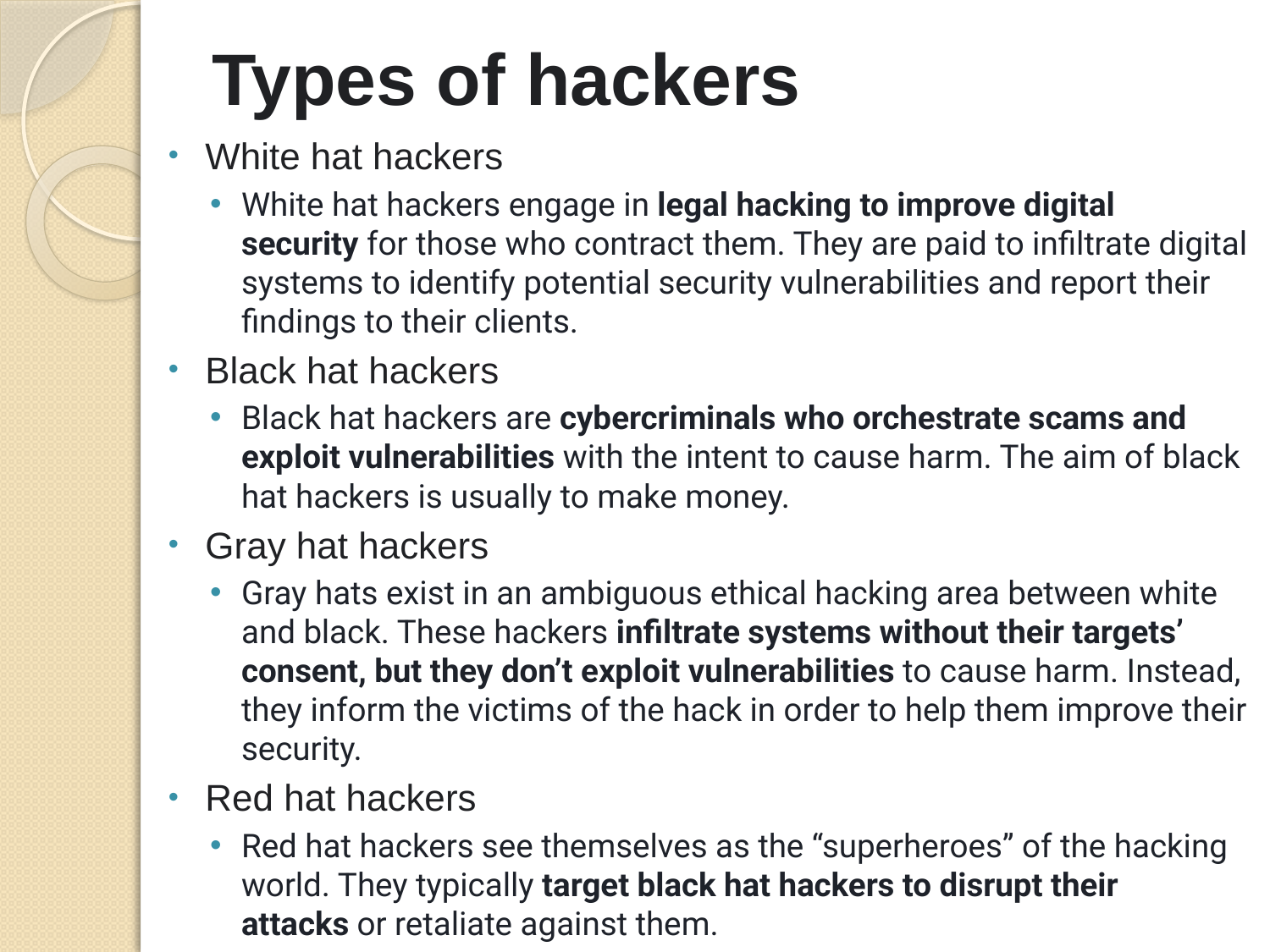

# Types of hackers
White hat hackers
White hat hackers engage in legal hacking to improve digital security for those who contract them. They are paid to infiltrate digital systems to identify potential security vulnerabilities and report their findings to their clients.
Black hat hackers
Black hat hackers are cybercriminals who orchestrate scams and exploit vulnerabilities with the intent to cause harm. The aim of black hat hackers is usually to make money.
Gray hat hackers
Gray hats exist in an ambiguous ethical hacking area between white and black. These hackers infiltrate systems without their targets’ consent, but they don’t exploit vulnerabilities to cause harm. Instead, they inform the victims of the hack in order to help them improve their security.
Red hat hackers
Red hat hackers see themselves as the “superheroes” of the hacking world. They typically target black hat hackers to disrupt their attacks or retaliate against them.